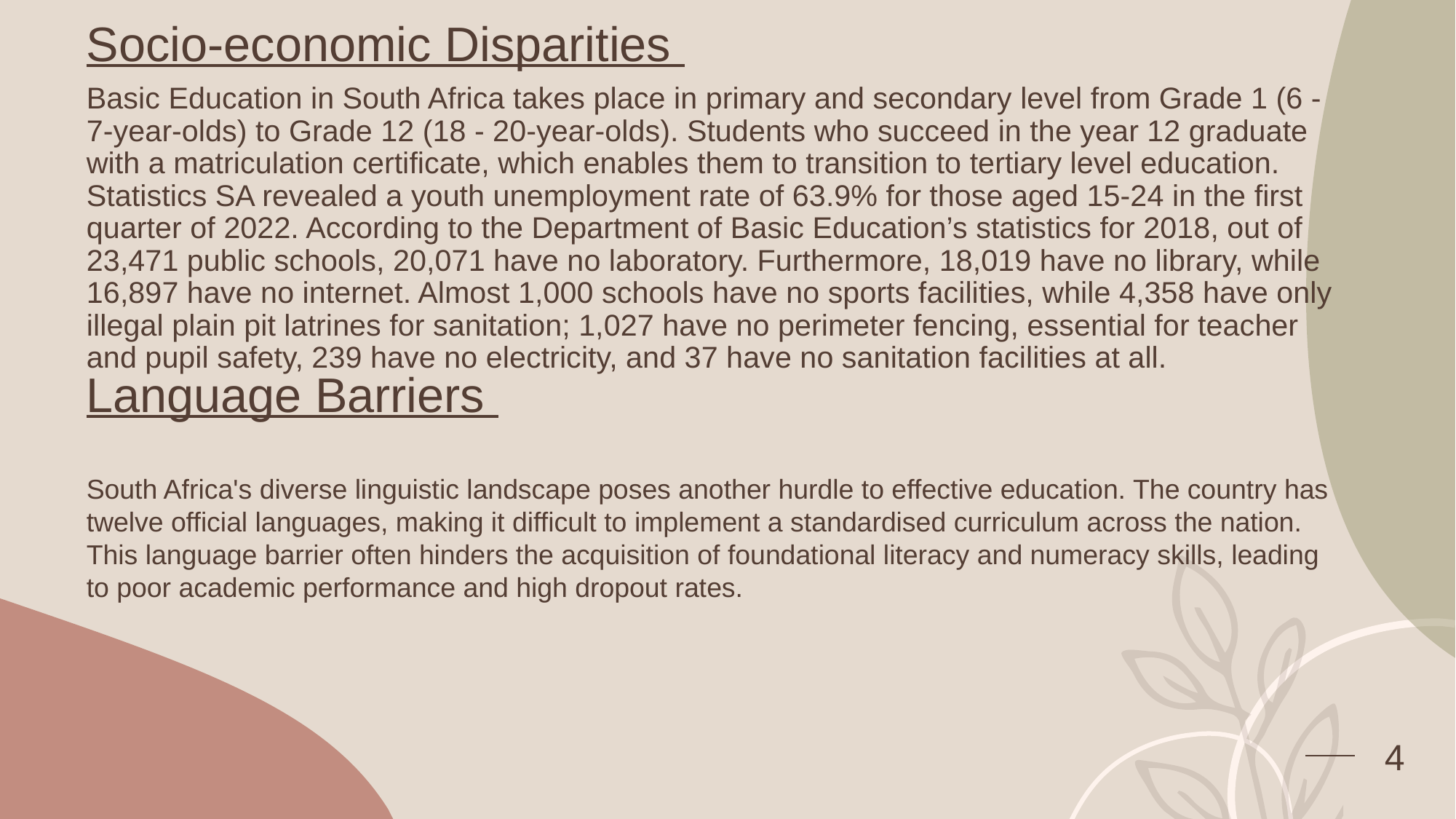

# Socio-economic Disparities
Basic Education in South Africa takes place in primary and secondary level from Grade 1 (6 - 7-year-olds) to Grade 12 (18 - 20-year-olds). Students who succeed in the year 12 graduate with a matriculation certificate, which enables them to transition to tertiary level education. Statistics SA revealed a youth unemployment rate of 63.9% for those aged 15-24 in the first quarter of 2022. According to the Department of Basic Education’s statistics for 2018, out of 23,471 public schools, 20,071 have no laboratory. Furthermore, 18,019 have no library, while 16,897 have no internet. Almost 1,000 schools have no sports facilities, while 4,358 have only illegal plain pit latrines for sanitation; 1,027 have no perimeter fencing, essential for teacher and pupil safety, 239 have no electricity, and 37 have no sanitation facilities at all.
Language Barriers
South Africa's diverse linguistic landscape poses another hurdle to effective education. The country has twelve official languages, making it difficult to implement a standardised curriculum across the nation. This language barrier often hinders the acquisition of foundational literacy and numeracy skills, leading to poor academic performance and high dropout rates.
4